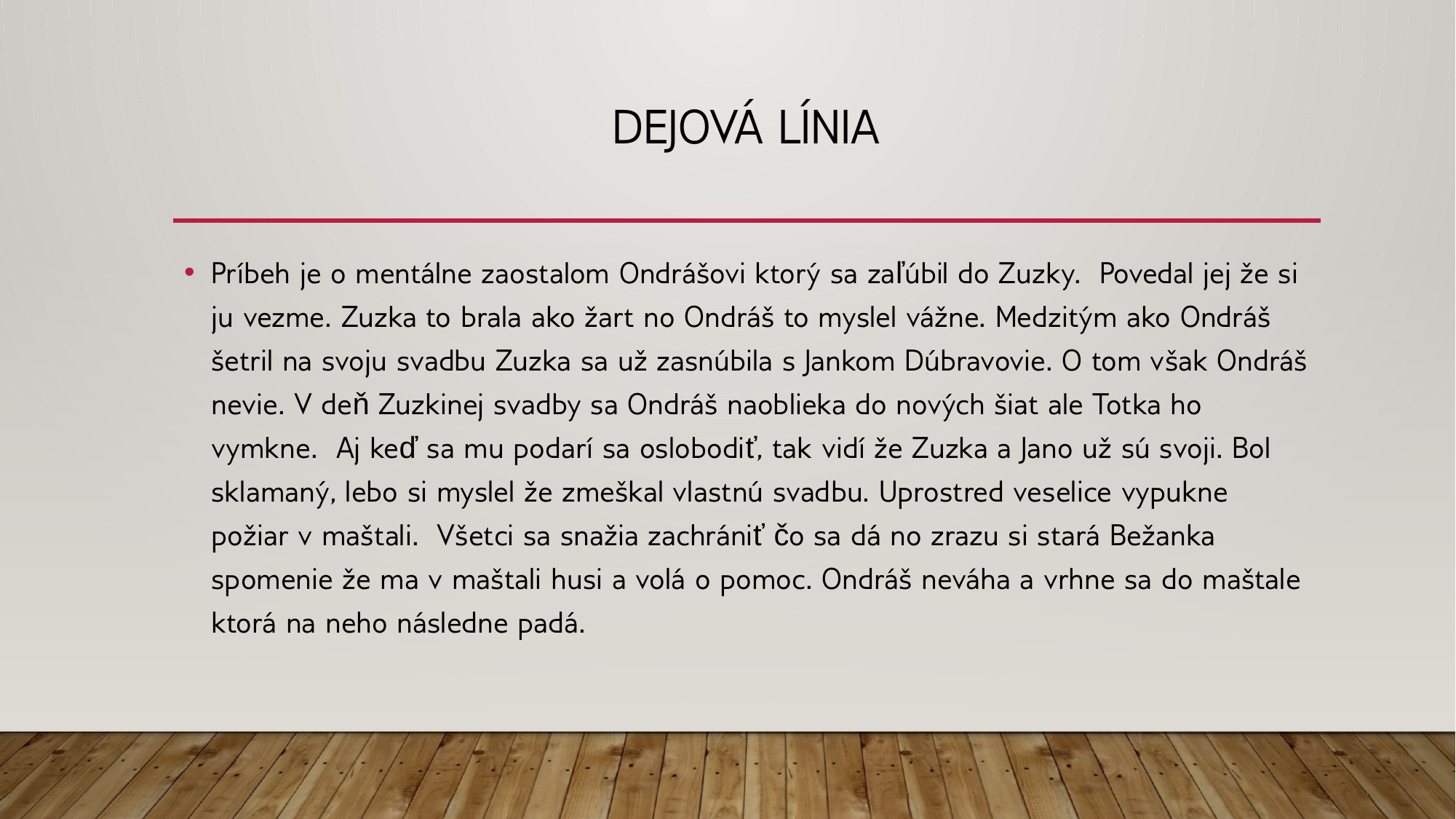

# Dejová línia
Príbeh je o mentálne zaostalom Ondrášovi ktorý sa zaľúbil do Zuzky.  Povedal jej že si ju vezme. Zuzka to brala ako žart no Ondráš to myslel vážne. Medzitým ako Ondráš šetril na svoju svadbu Zuzka sa už zasnúbila s Jankom Dúbravovie. O tom však Ondráš nevie. V deň Zuzkinej svadby sa Ondráš naoblieka do nových šiat ale Totka ho vymkne.  Aj keď sa mu podarí sa oslobodiť, tak vidí že Zuzka a Jano už sú svoji. Bol sklamaný, lebo si myslel že zmeškal vlastnú svadbu. Uprostred veselice vypukne požiar v maštali.  Všetci sa snažia zachrániť čo sa dá no zrazu si stará Bežanka spomenie že ma v maštali husi a volá o pomoc. Ondráš neváha a vrhne sa do maštale ktorá na neho následne padá.